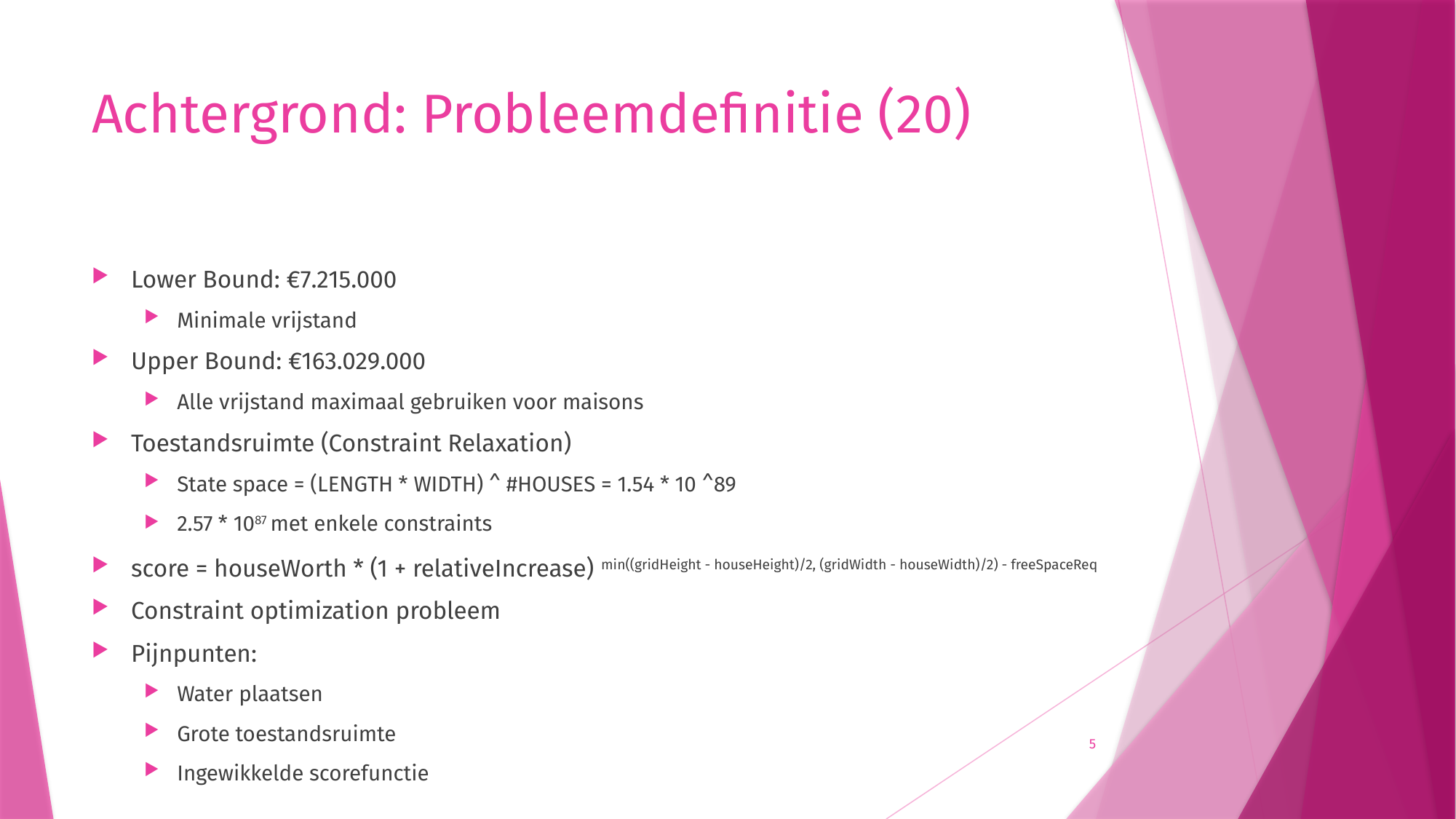

# Achtergrond: Probleemdefinitie (20)
Lower Bound: €7.215.000
Minimale vrijstand
Upper Bound: €163.029.000
Alle vrijstand maximaal gebruiken voor maisons
Toestandsruimte (Constraint Relaxation)
State space = (LENGTH * WIDTH) ^ #HOUSES = 1.54 * 10 ^89
2.57 * 1087 met enkele constraints
score = houseWorth * (1 + relativeIncrease) min((gridHeight - houseHeight)/2, (gridWidth - houseWidth)/2) - freeSpaceReq
Constraint optimization probleem
Pijnpunten:
Water plaatsen
Grote toestandsruimte
Ingewikkelde scorefunctie

5